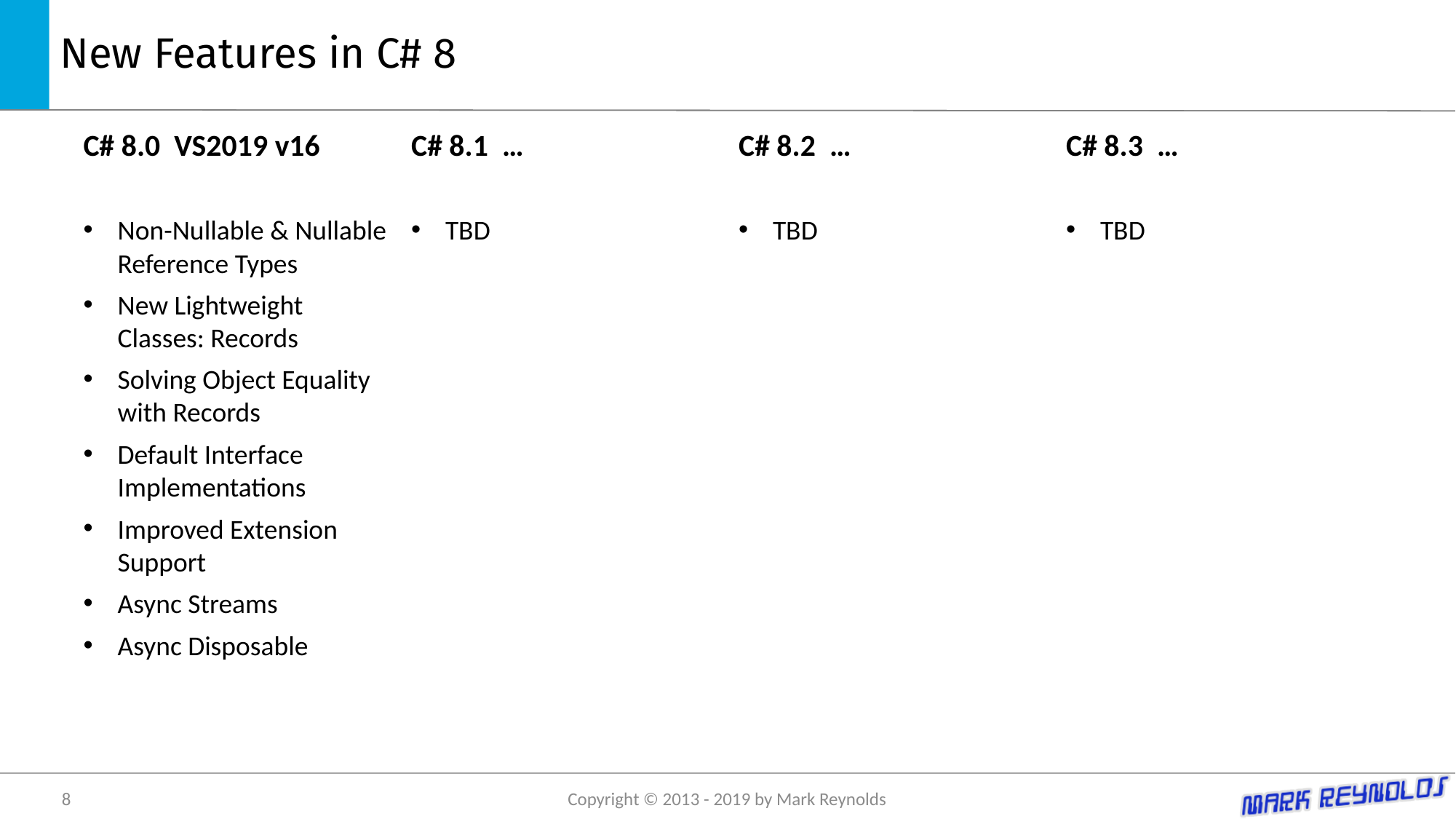

# New Features in C# 8
C# 8.0  VS2019 v16

Non-Nullable & Nullable Reference Types
New Lightweight Classes: Records
Solving Object Equality with Records
Default Interface Implementations
Improved Extension Support
Async Streams
Async Disposable
C# 8.1  …

TBD
C# 8.2  …

TBD
C# 8.3  …

TBD
8
Copyright © 2013 - 2019 by Mark Reynolds